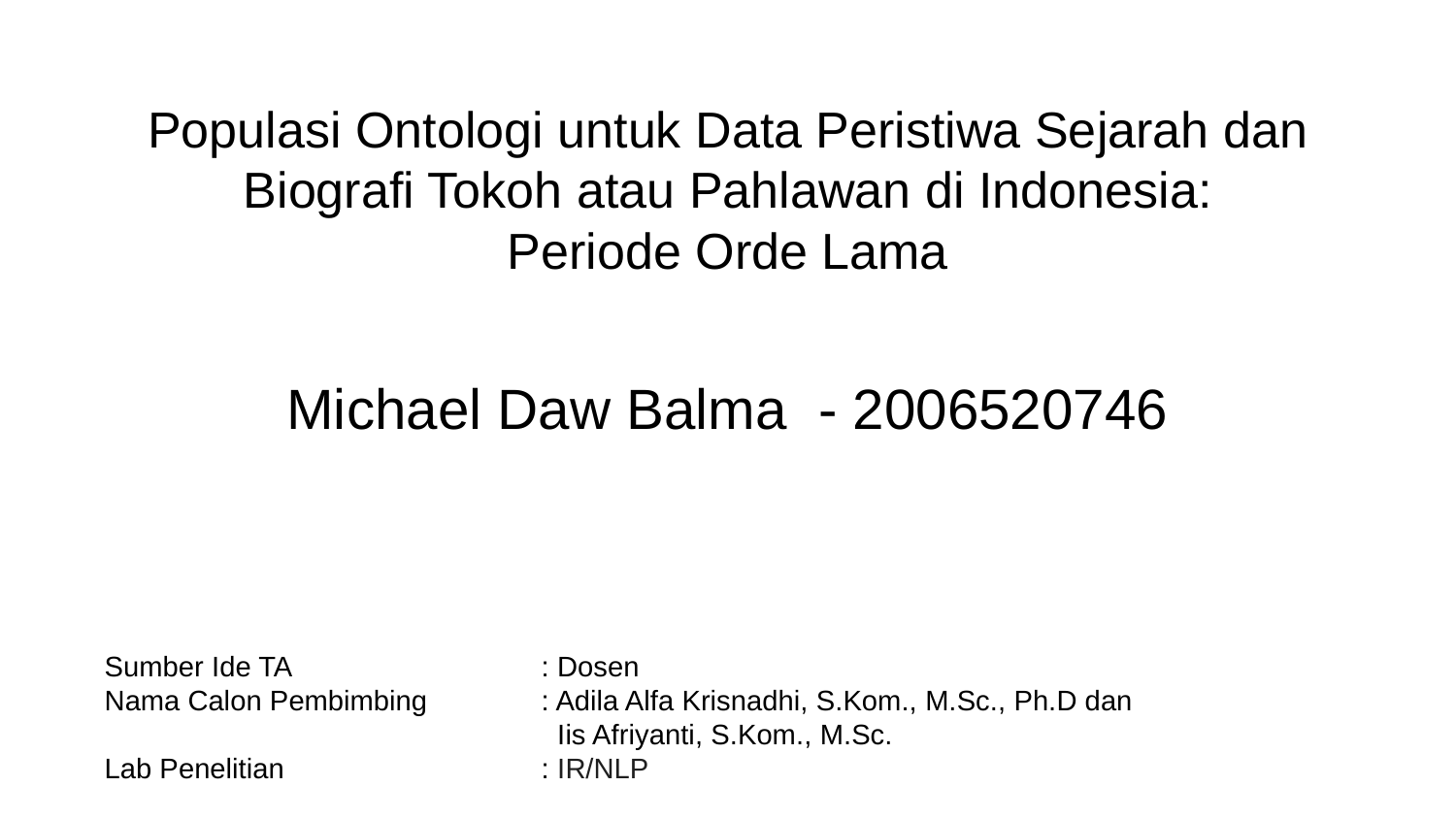

# Populasi Ontologi untuk Data Peristiwa Sejarah di Indonesia Populasi Ontologi untuk Data Peristiwa Sejarah di Indonesia Populasi Ontologi untuk Data Peristiwa Sejarah di Indonesia Populasi Ontologi untuk Data Peristiwa Sejarah di Indonesia Populasi Ontologi untuk Data Peristiwa Sejarah dan Biografi Tokoh atau Pahlawan di Indonesia: Periode Orde Lama
Michael Daw Balma  - 2006520746
Sumber Ide TA		: Dosen
Nama Calon Pembimbing	: Adila Alfa Krisnadhi, S.Kom., M.Sc., Ph.D dan
			  Iis Afriyanti, S.Kom., M.Sc.
Lab Penelitian		: IR/NLP